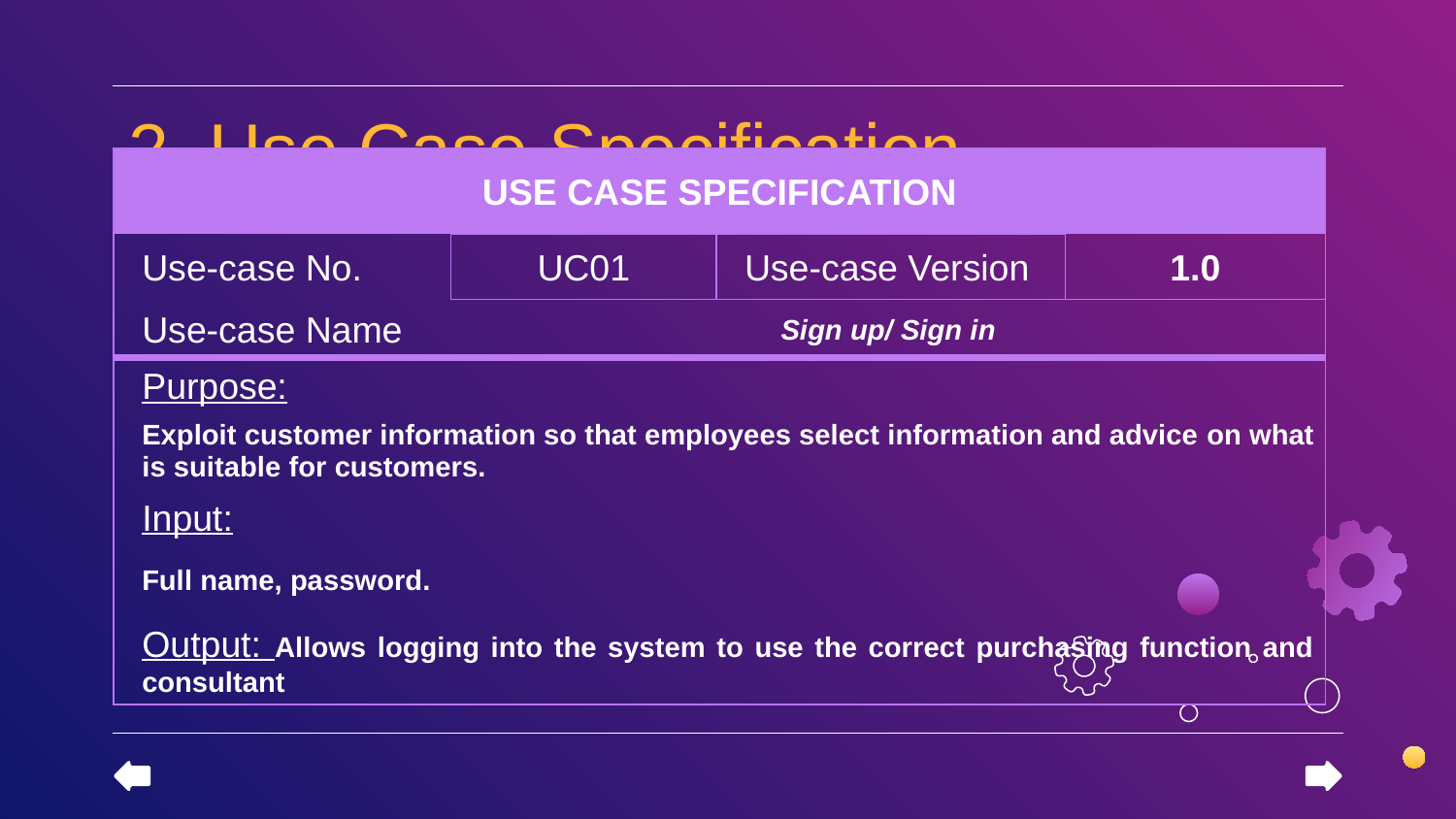

# 2. Use Case Specification
| USE CASE SPECIFICATION |  |  |  |
| --- | --- | --- | --- |
| Use-case No. | UC01 | Use-case Version | 1.0 |
| Use-case Name | Sign up/ Sign in |  |  |
| Purpose: Exploit customer information so that employees select information and advice on what is suitable for customers. Input: Full name, password. Output: Allows logging into the system to use the correct purchasing function and consultant |  |  |  |